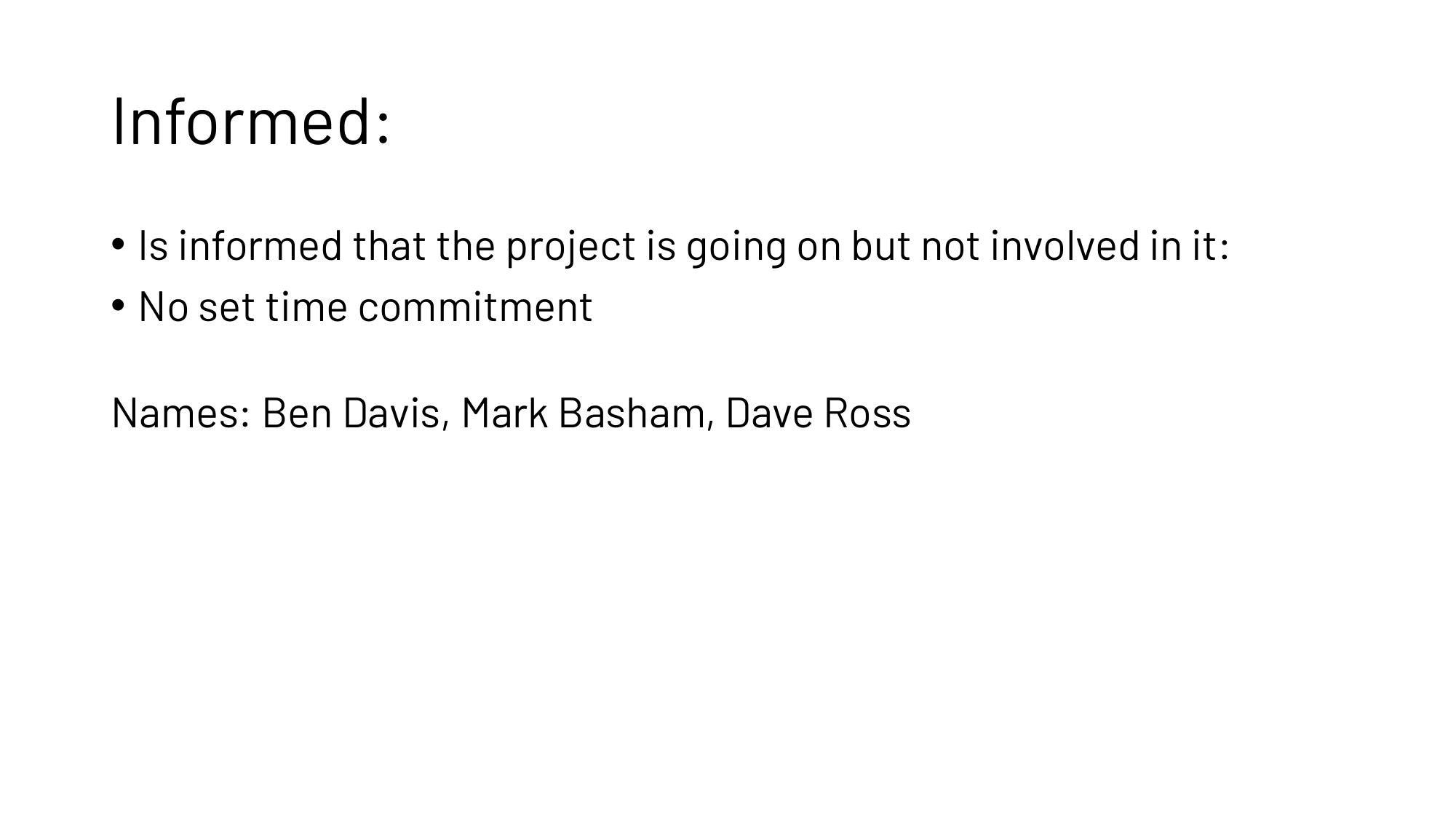

# Informed:
Is informed that the project is going on but not involved in it:
No set time commitment
Names: Ben Davis, Mark Basham, Dave Ross